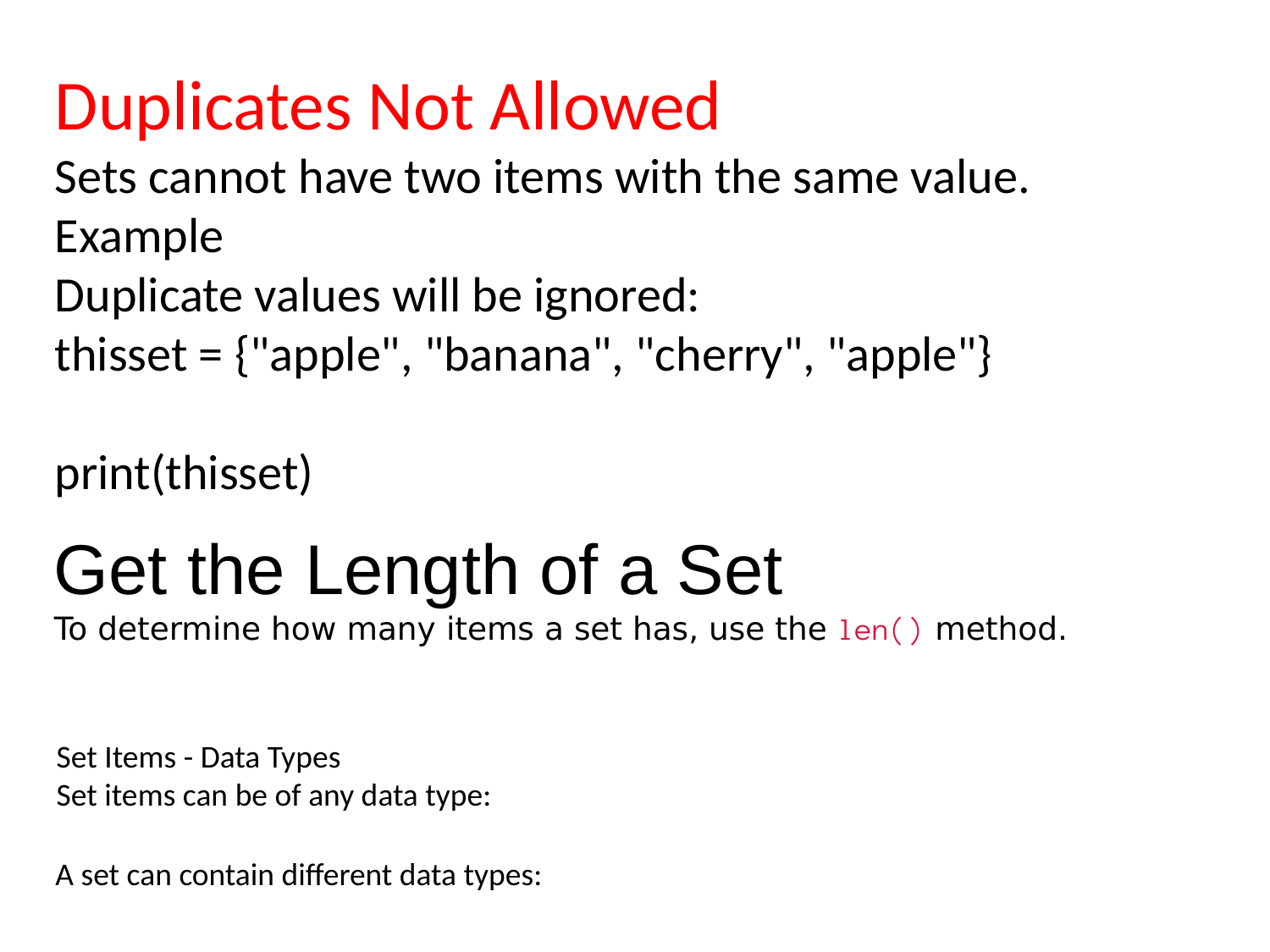

Duplicates Not Allowed
Sets cannot have two items with the same value.
Example
Duplicate values will be ignored:
thisset = {"apple", "banana", "cherry", "apple"}
print(thisset)
Get the Length of a Set
To determine how many items a set has, use the len() method.
Set Items - Data Types
Set items can be of any data type:
A set can contain different data types: